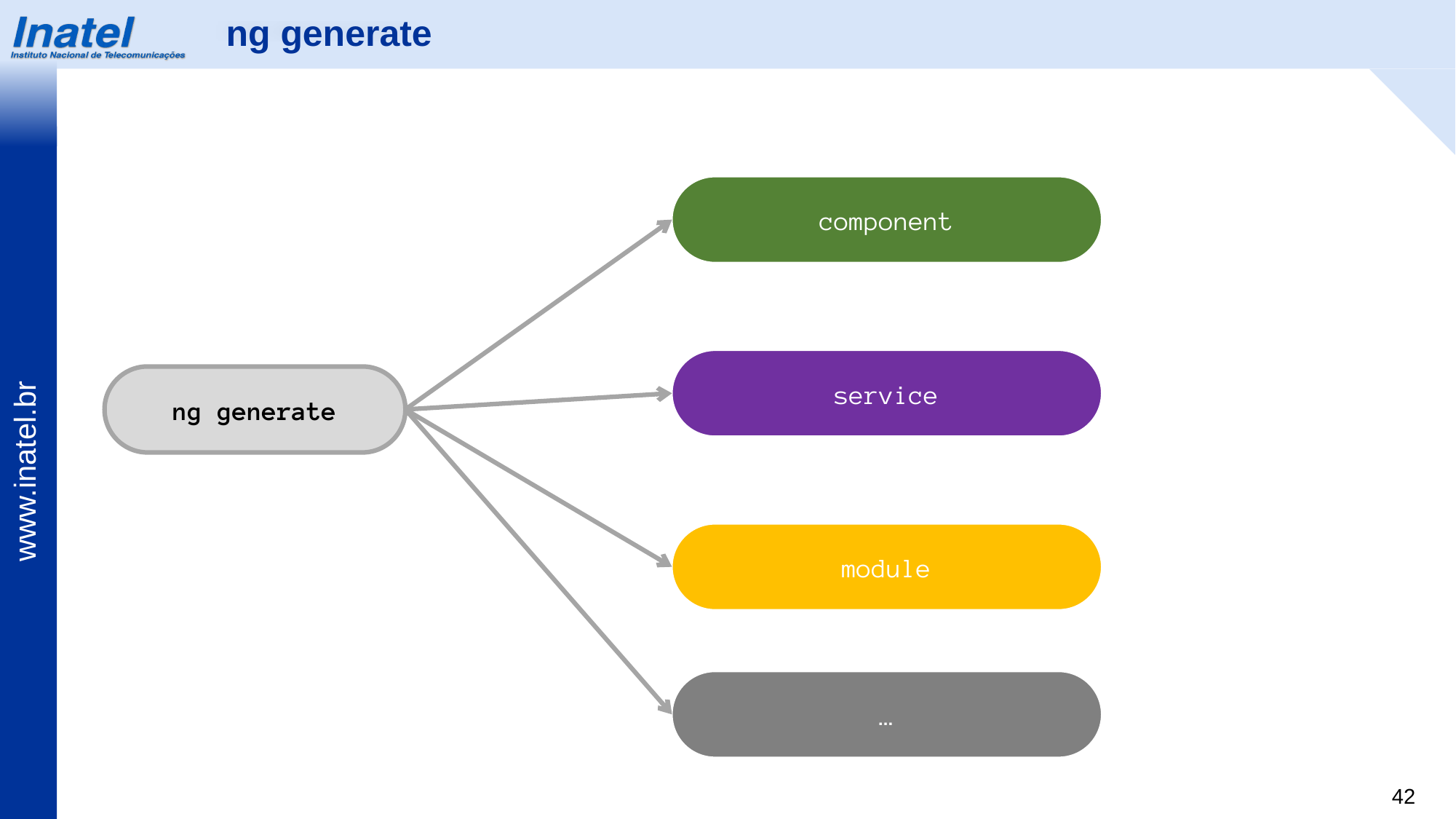

ng generate

component
service
ng generate
module
…